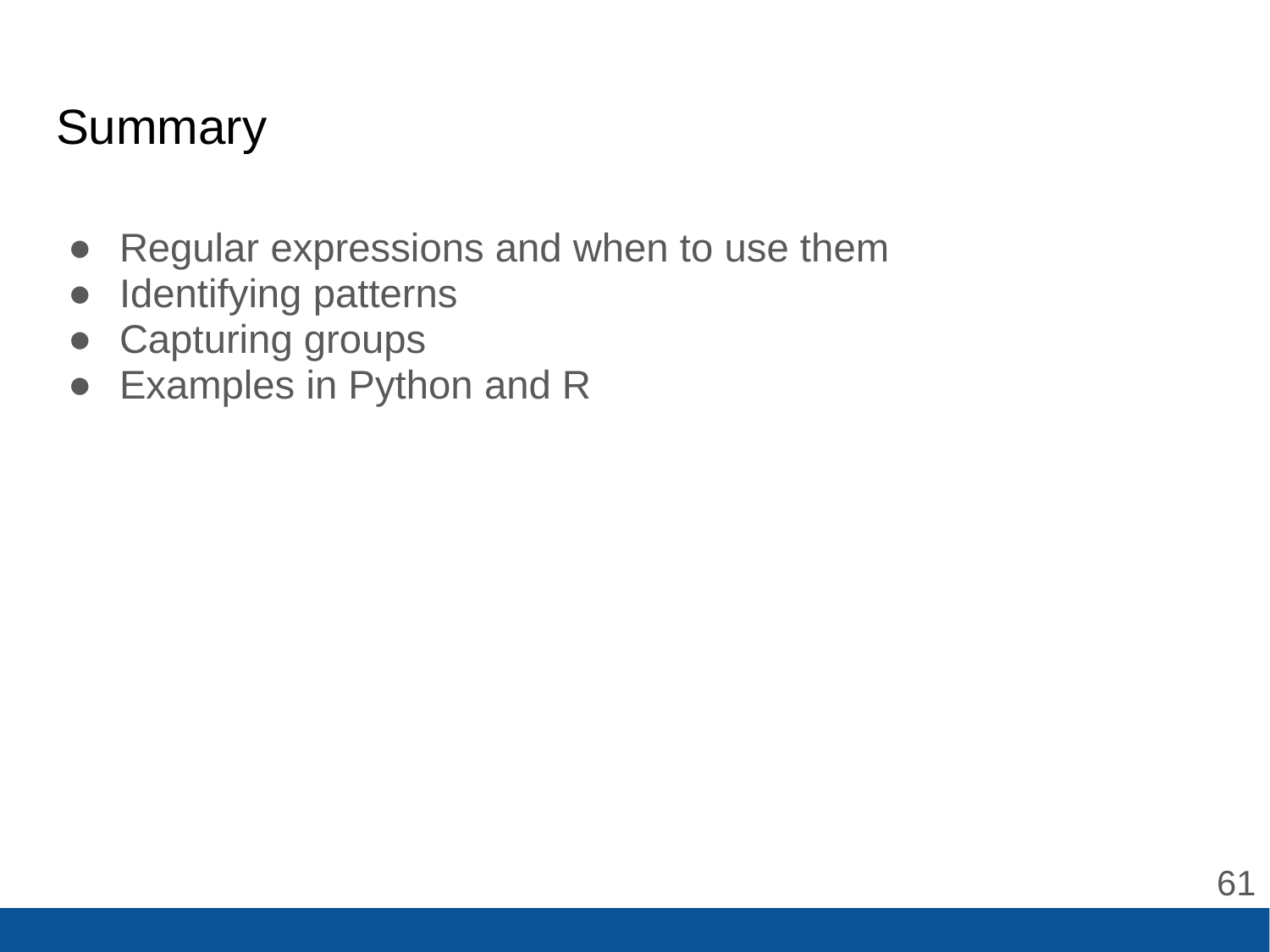

# Summary
Regular expressions and when to use them
Identifying patterns
Capturing groups
Examples in Python and R
61